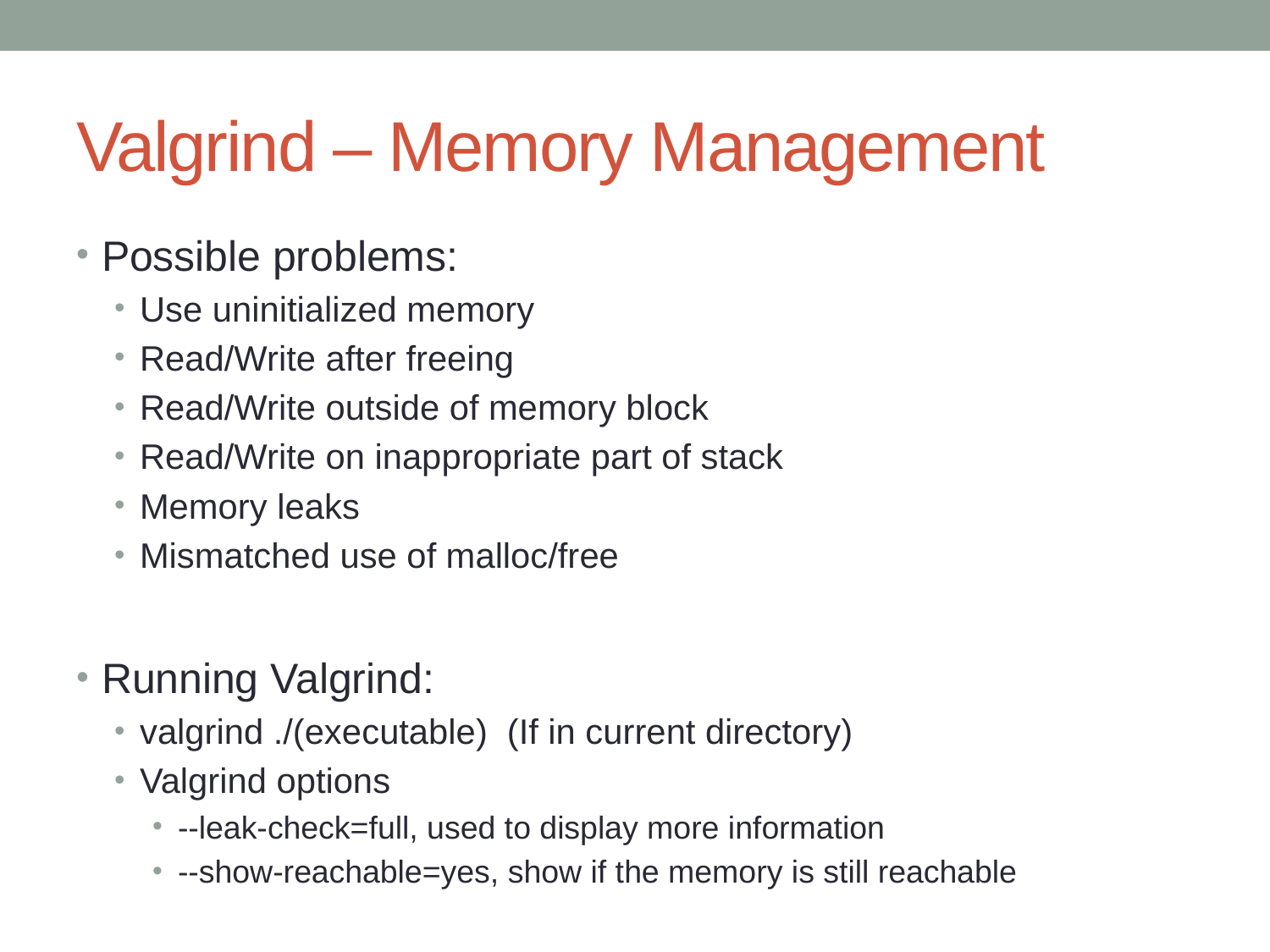

# Valgrind – Memory Management
Possible problems:
Use uninitialized memory
Read/Write after freeing
Read/Write outside of memory block
Read/Write on inappropriate part of stack
Memory leaks
Mismatched use of malloc/free

Running Valgrind:
valgrind ./(executable)  (If in current directory)
Valgrind options
--leak-check=full, used to display more information
--show-reachable=yes, show if the memory is still reachable